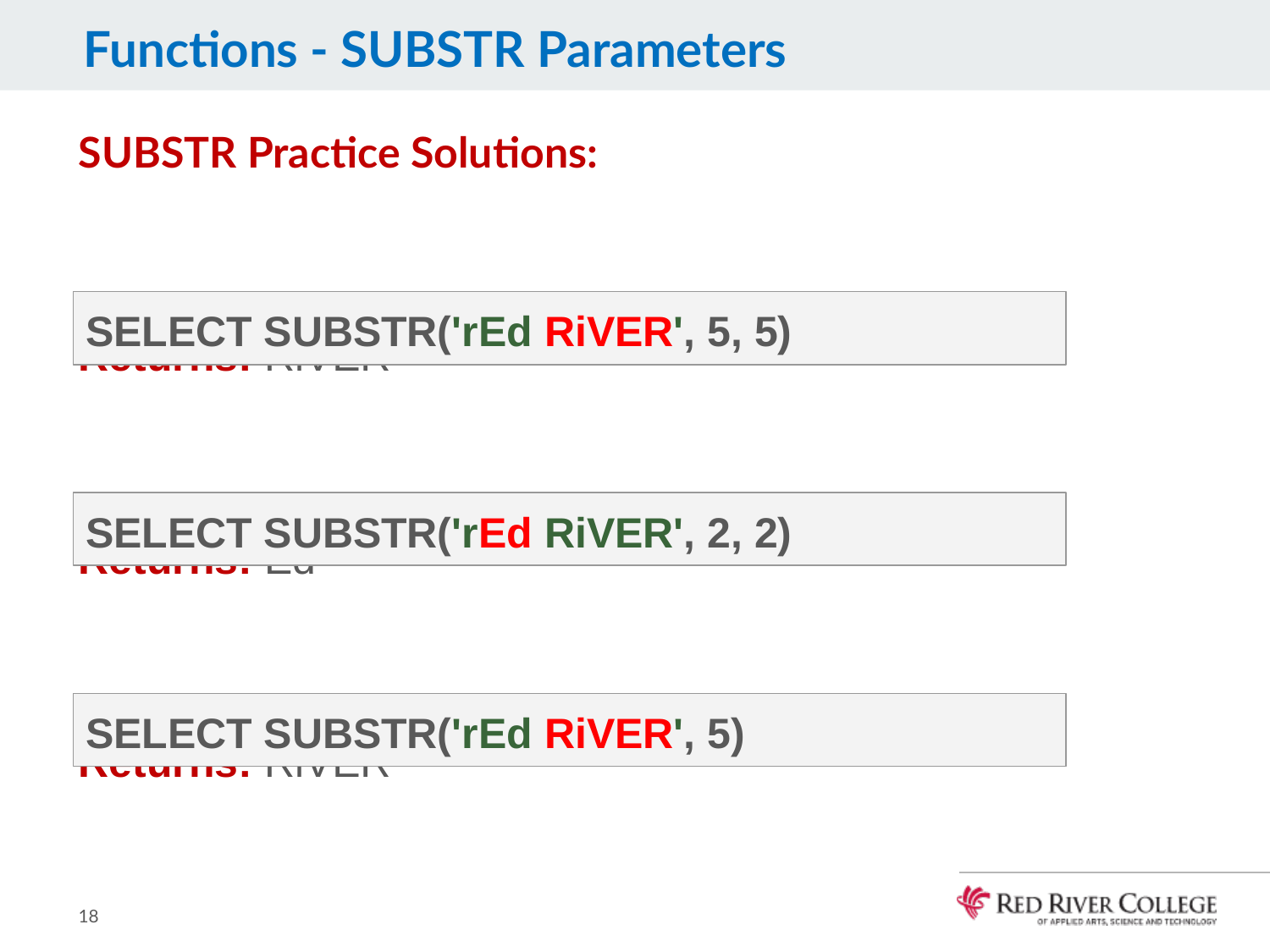

# Functions - SUBSTR Parameters
SUBSTR Practice Solutions:

Returns: RiVER

Returns: Ed

Returns: RiVER
SELECT SUBSTR('rEd RiVER', 5, 5)
SELECT SUBSTR('rEd RiVER', 2, 2)
SELECT SUBSTR('rEd RiVER', 5)
18